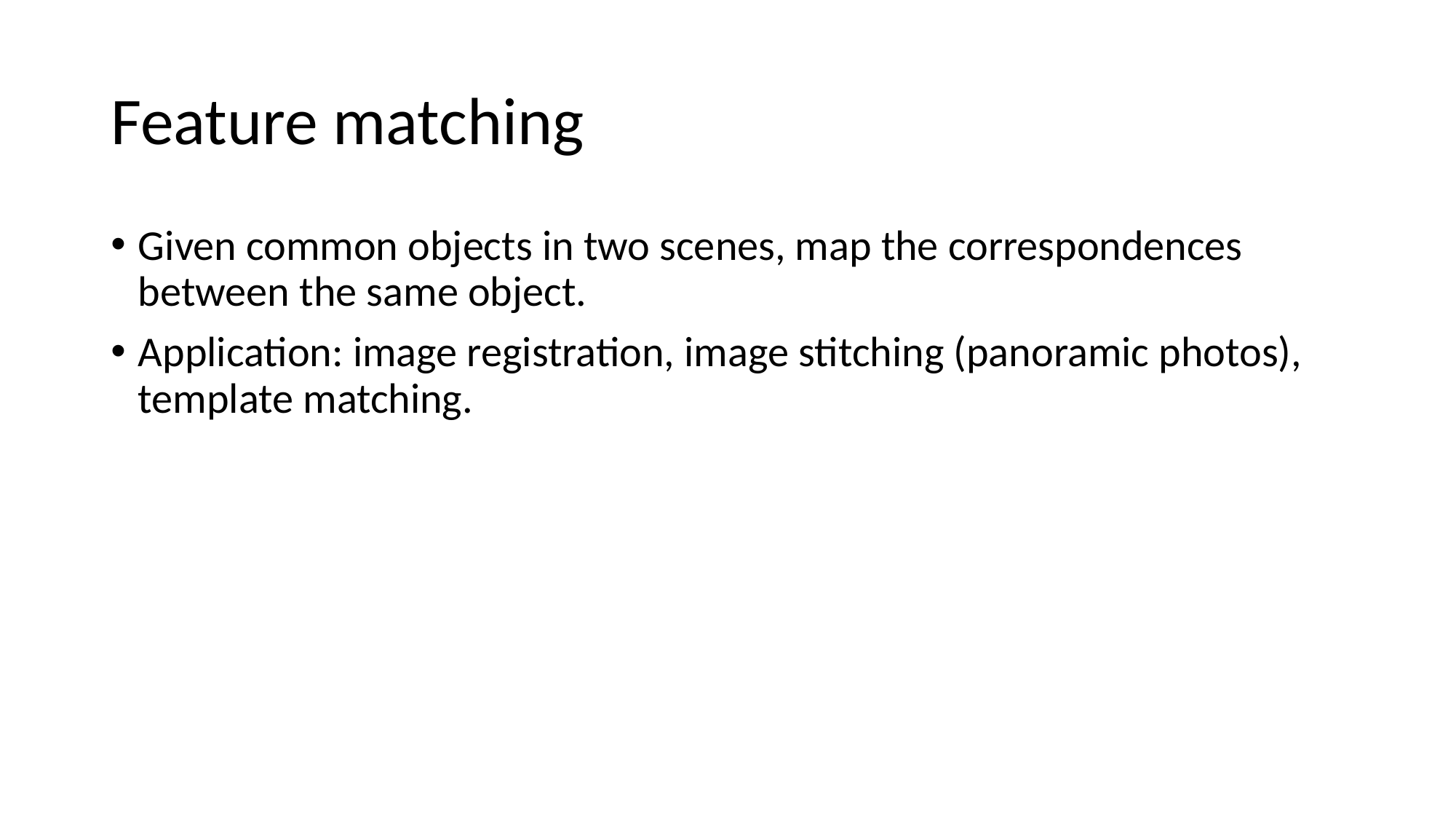

# Feature matching
Given common objects in two scenes, map the correspondences between the same object.
Application: image registration, image stitching (panoramic photos), template matching.